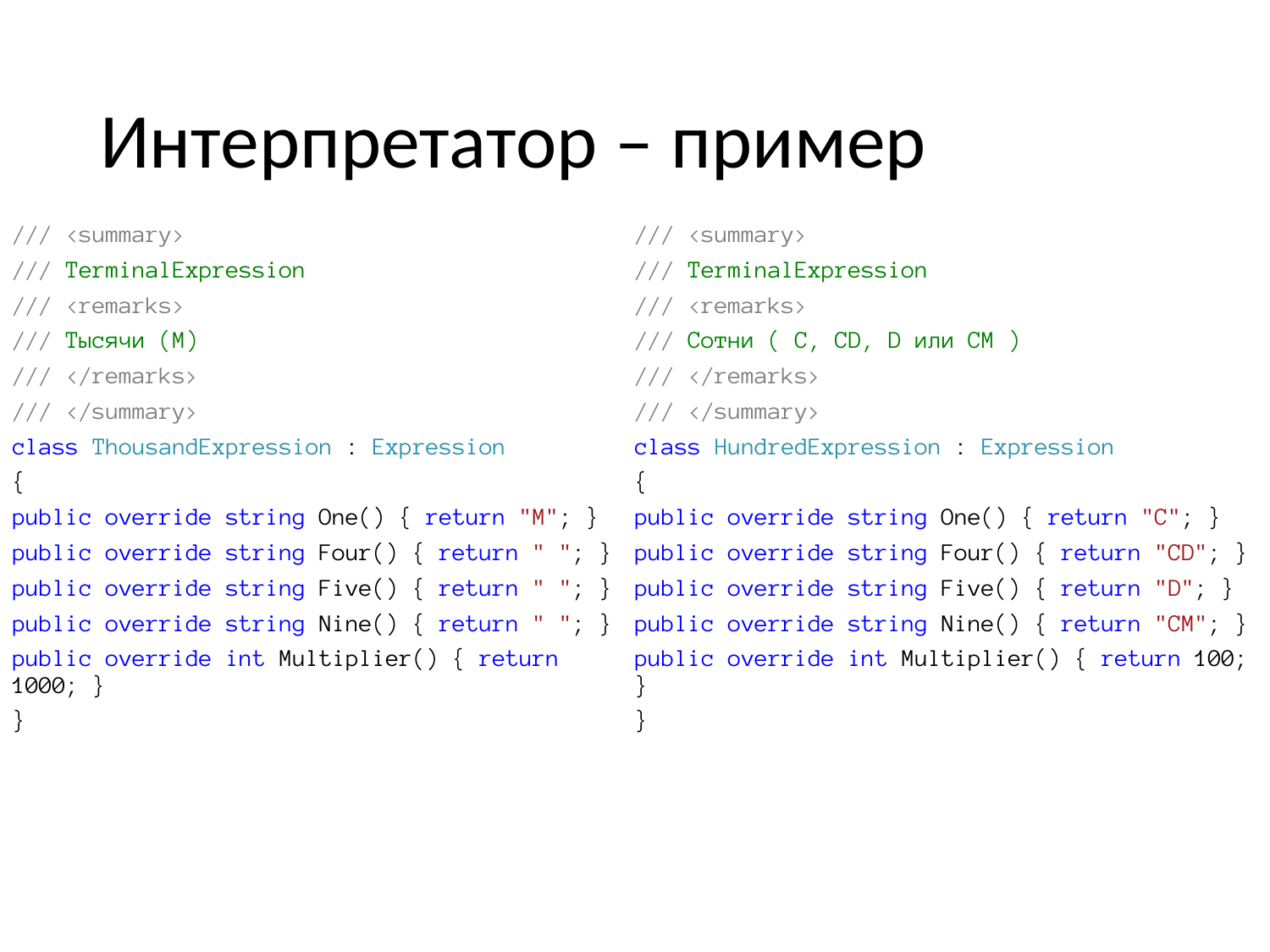

# Интерпретатор – пример
/// <summary>
/// TerminalExpression
/// <remarks>
/// Тысячи (M)
/// </remarks>
/// </summary>
class ThousandExpression : Expression
{
public override string One() { return "M"; }
public override string Four() { return " "; }
public override string Five() { return " "; }
public override string Nine() { return " "; }
public override int Multiplier() { return 1000; }
}

/// <summary>
/// TerminalExpression
/// <remarks>
/// Сотни ( C, CD, D или CM )
/// </remarks>
/// </summary>
class HundredExpression : Expression
{
public override string One() { return "C"; }
public override string Four() { return "CD"; }
public override string Five() { return "D"; }
public override string Nine() { return "CM"; }
public override int Multiplier() { return 100; }
}